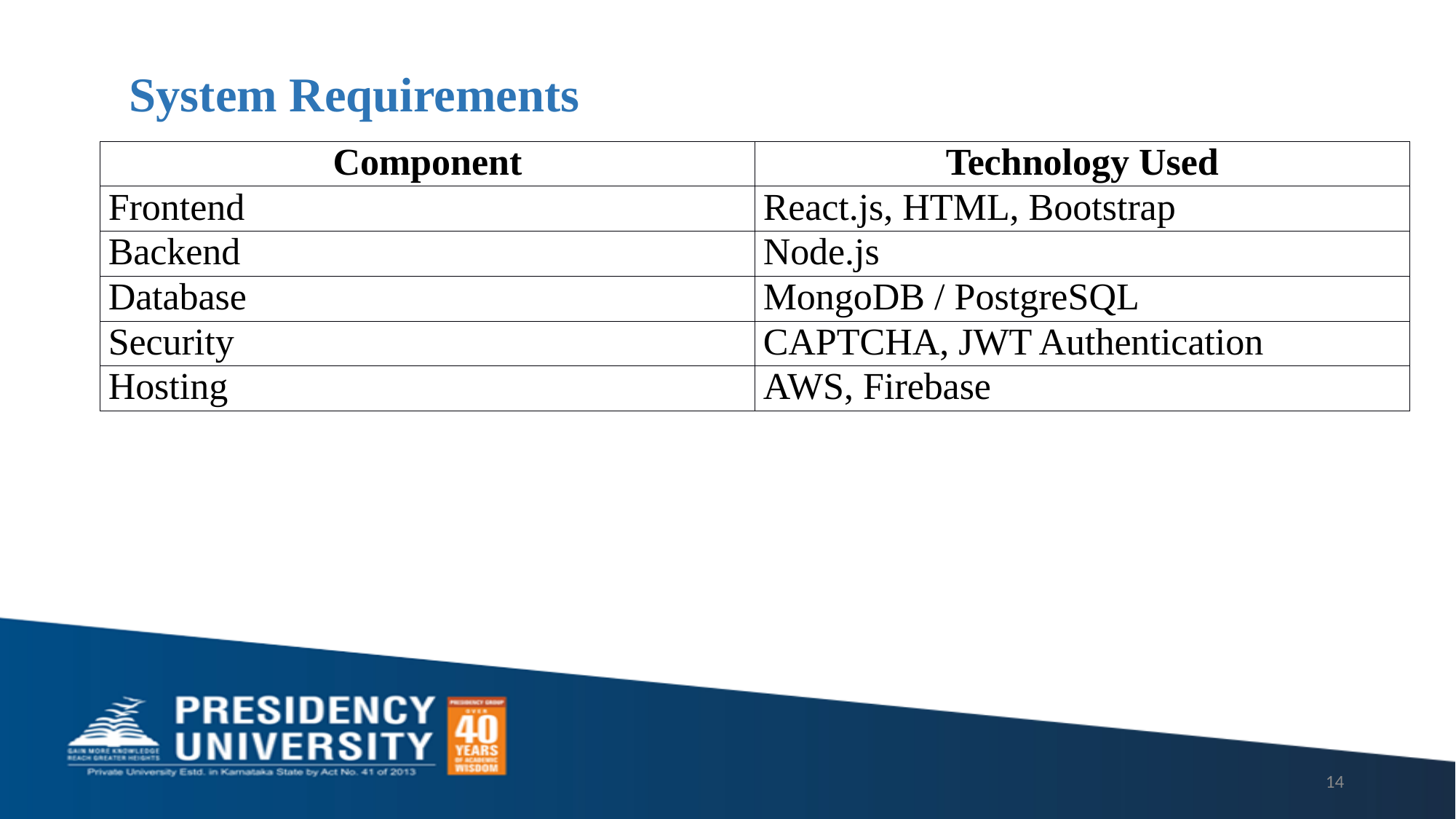

# System Requirements
| Component | Technology Used |
| --- | --- |
| Frontend | React.js, HTML, Bootstrap |
| Backend | Node.js |
| Database | MongoDB / PostgreSQL |
| Security | CAPTCHA, JWT Authentication |
| Hosting | AWS, Firebase |
14